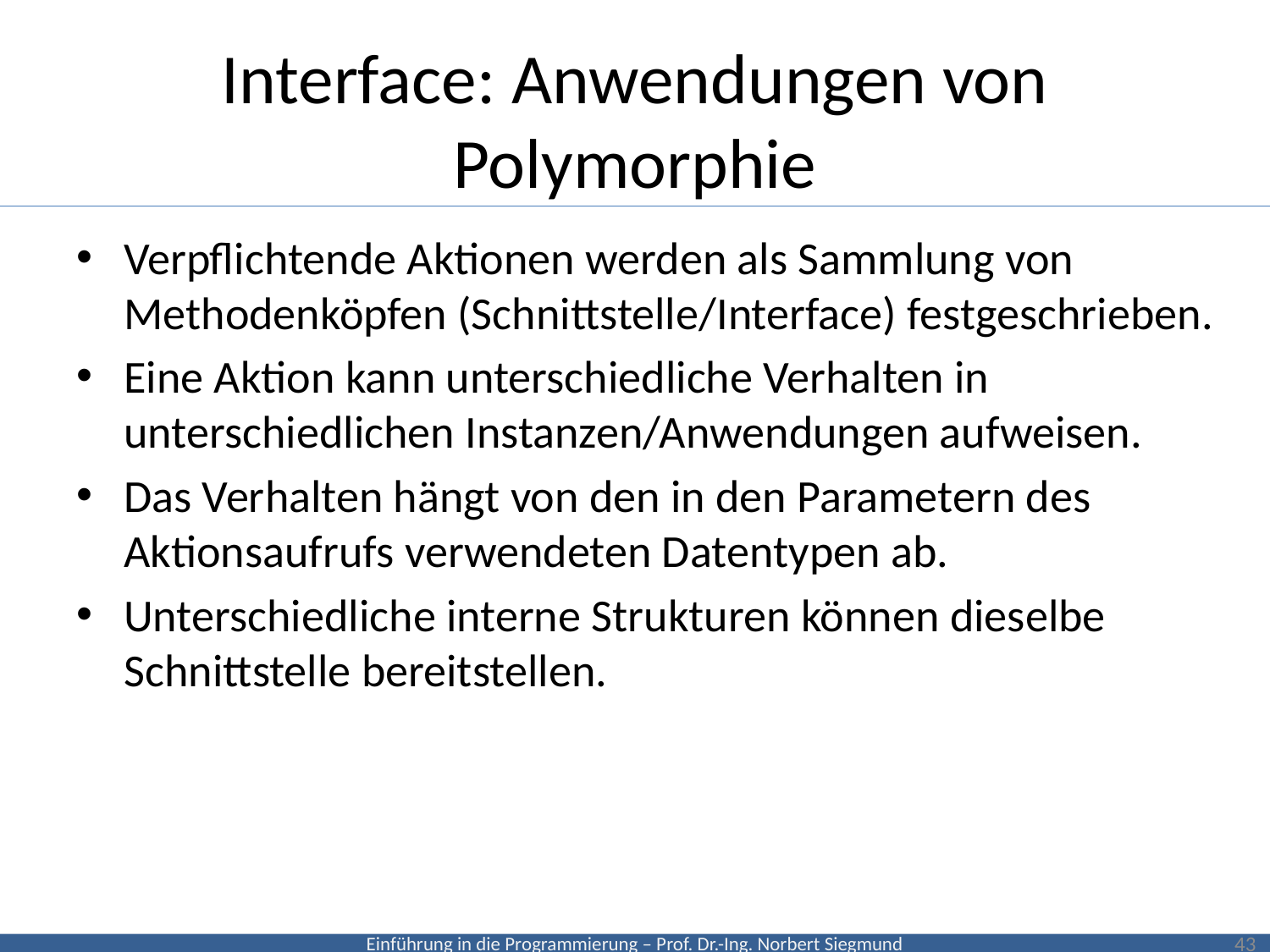

# Interface: Anwendungen von Polymorphie
Verpflichtende Aktionen werden als Sammlung von Methodenköpfen (Schnittstelle/Interface) festgeschrieben.
Eine Aktion kann unterschiedliche Verhalten in unterschiedlichen Instanzen/Anwendungen aufweisen.
Das Verhalten hängt von den in den Parametern des Aktionsaufrufs verwendeten Datentypen ab.
Unterschiedliche interne Strukturen können dieselbe Schnittstelle bereitstellen.

43